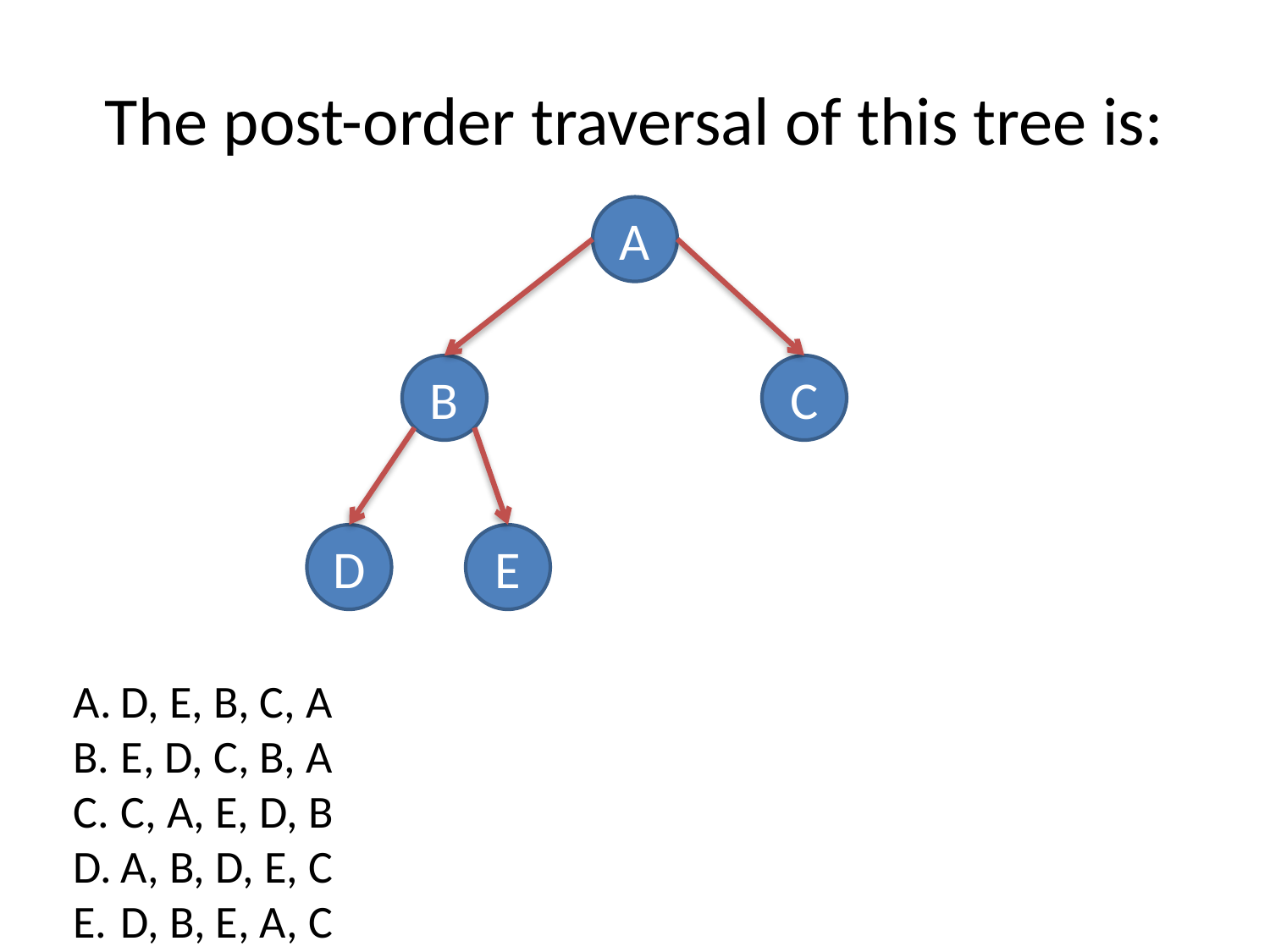

# The post-order traversal of this tree is:
A
B
C
D
E
D, E, B, C, A
E, D, C, B, A
C, A, E, D, B
A, B, D, E, C
D, B, E, A, C